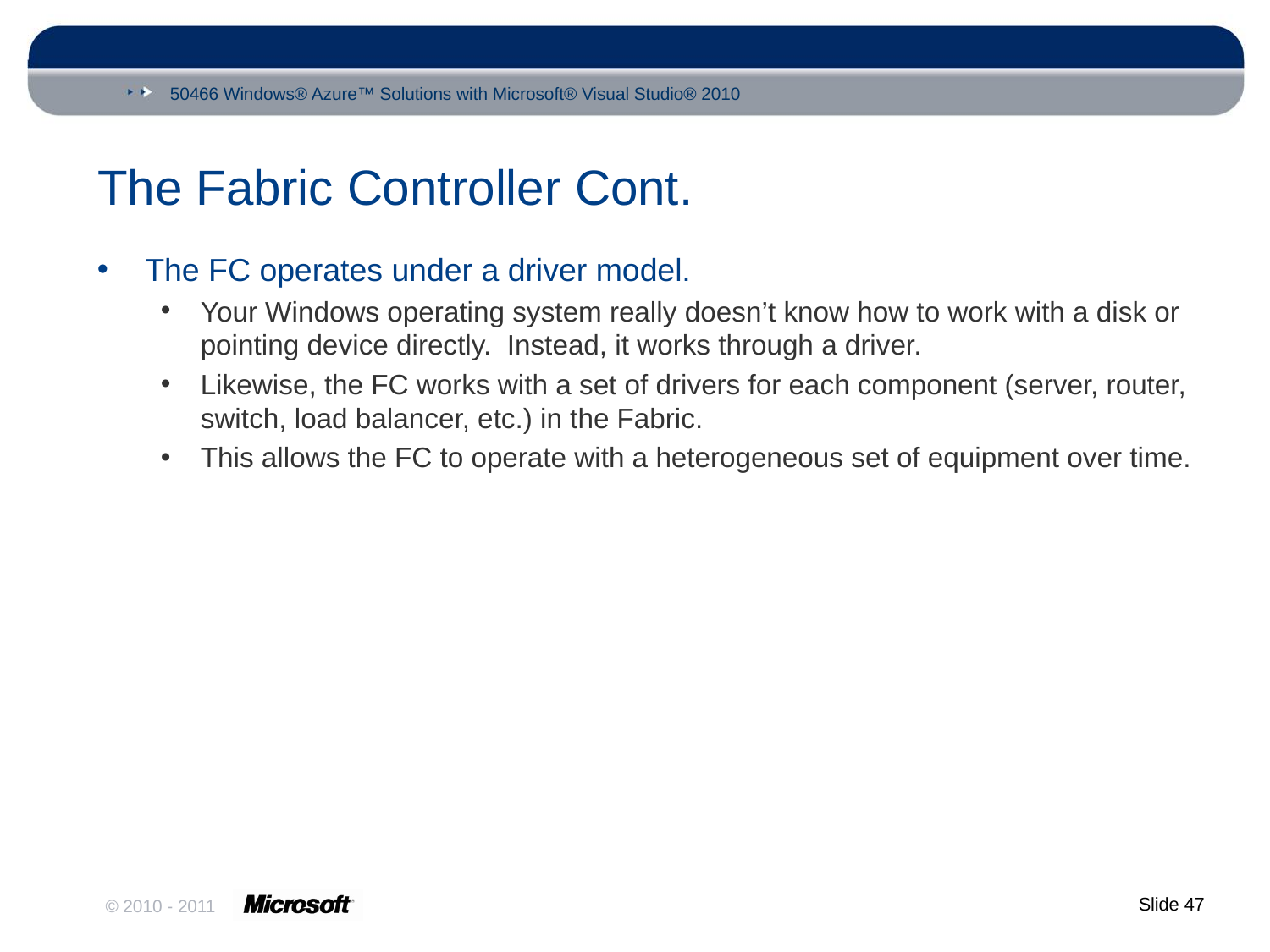

# The Fabric Controller Cont.
The FC operates under a driver model.
Your Windows operating system really doesn’t know how to work with a disk or pointing device directly.  Instead, it works through a driver.
Likewise, the FC works with a set of drivers for each component (server, router, switch, load balancer, etc.) in the Fabric.
This allows the FC to operate with a heterogeneous set of equipment over time.